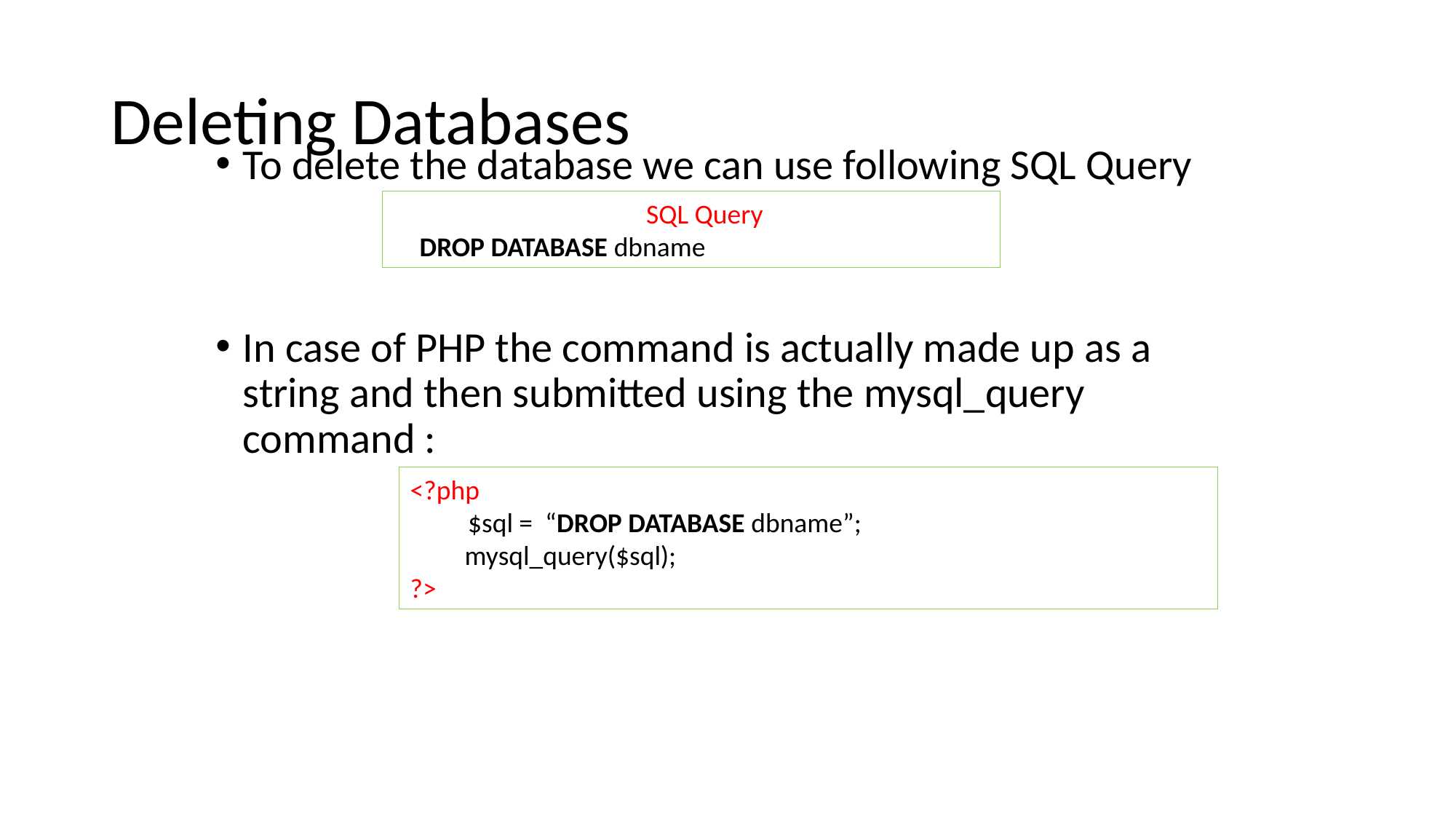

# Deleting Databases
To delete the database we can use following SQL Query

In case of PHP the command is actually made up as a string and then submitted using the mysql_query command :

SQL Query
DROP DATABASE dbname
<?php
     $sql =  “DROP DATABASE dbname”;
mysql_query($sql);
?>